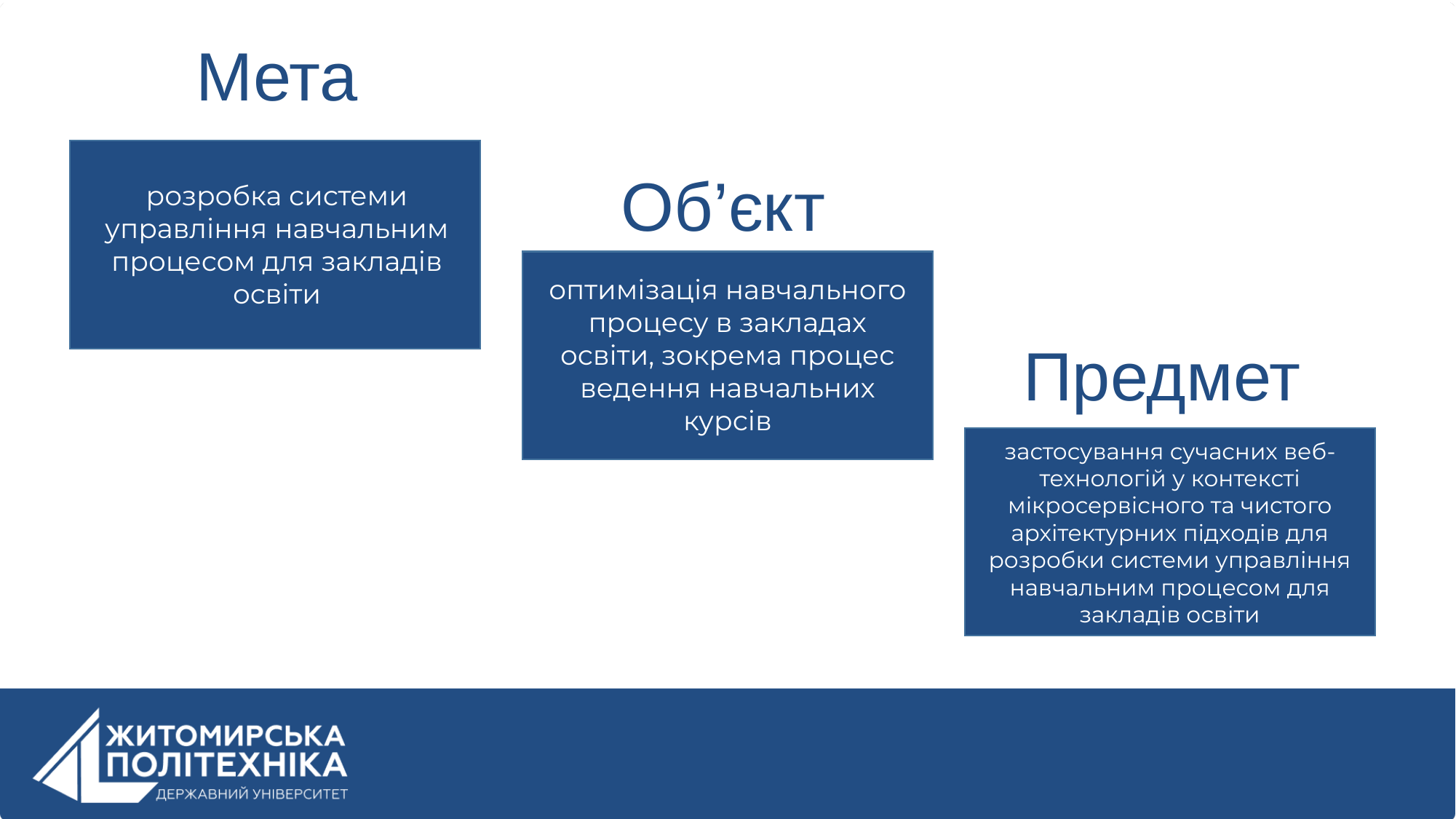

# Мета

Об’єкт
розробка системи управління навчальним процесом для закладів освіти

оптимізація навчального процесу в закладах освіти, зокрема процес ведення навчальних курсів
Предмет

застосування сучасних веб-технологій у контексті мікросервісного та чистого архітектурних підходів для розробки системи управління навчальним процесом для закладів освіти